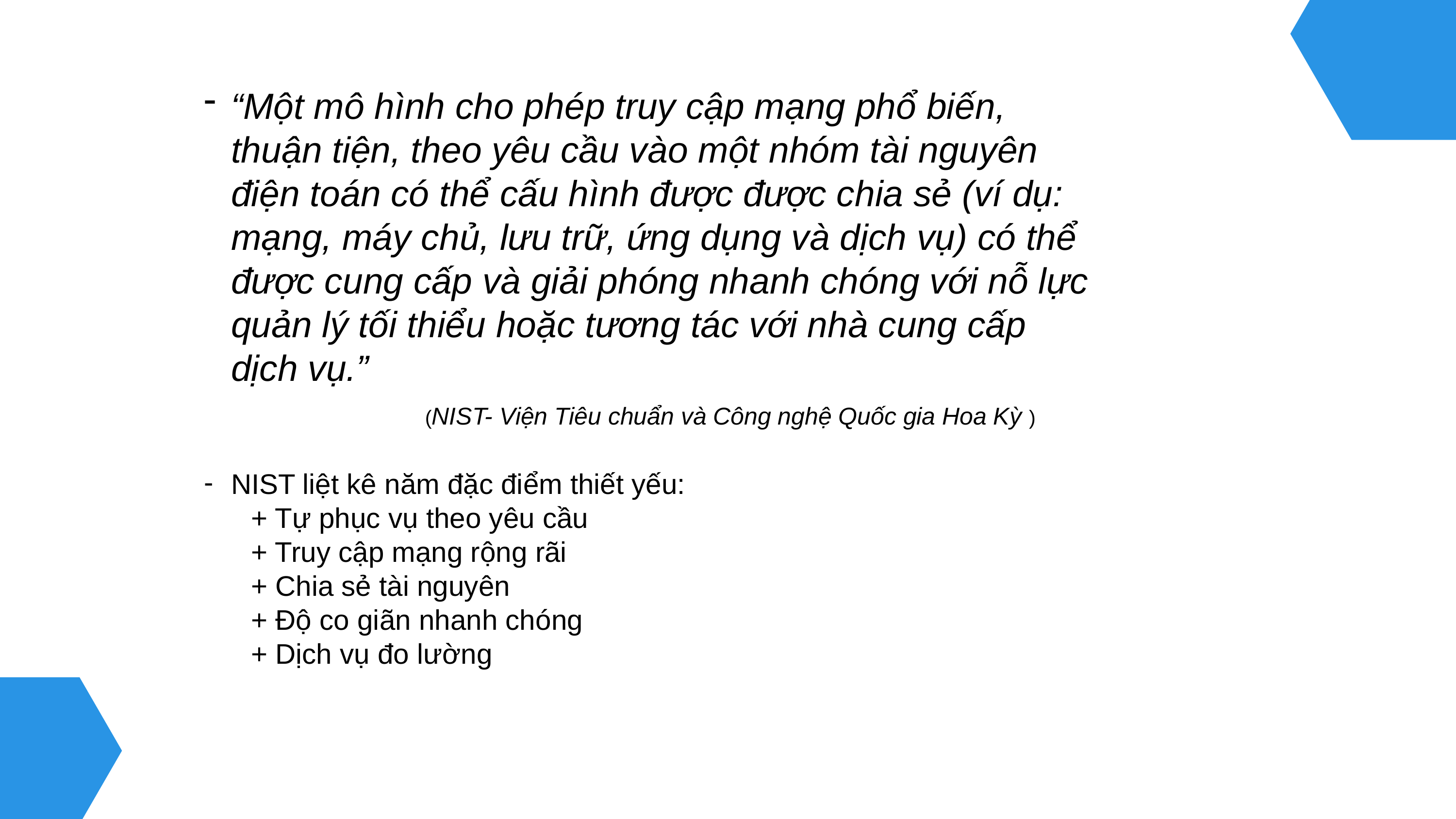

“Một mô hình cho phép truy cập mạng phổ biến, thuận tiện, theo yêu cầu vào một nhóm tài nguyên điện toán có thể cấu hình được được chia sẻ (ví dụ: mạng, máy chủ, lưu trữ, ứng dụng và dịch vụ) có thể được cung cấp và giải phóng nhanh chóng với nỗ lực quản lý tối thiểu hoặc tương tác với nhà cung cấp dịch vụ.”
                                  (NIST- Viện Tiêu chuẩn và Công nghệ Quốc gia Hoa Kỳ )

NIST liệt kê năm đặc điểm thiết yếu:
      + Tự phục vụ theo yêu cầu
      + Truy cập mạng rộng rãi
      + Chia sẻ tài nguyên
      + Độ co giãn nhanh chóng
      + Dịch vụ đo lường
dea
Briefly elaborate on what you want to discuss.
Briefly elaborate on what you want to discuss.